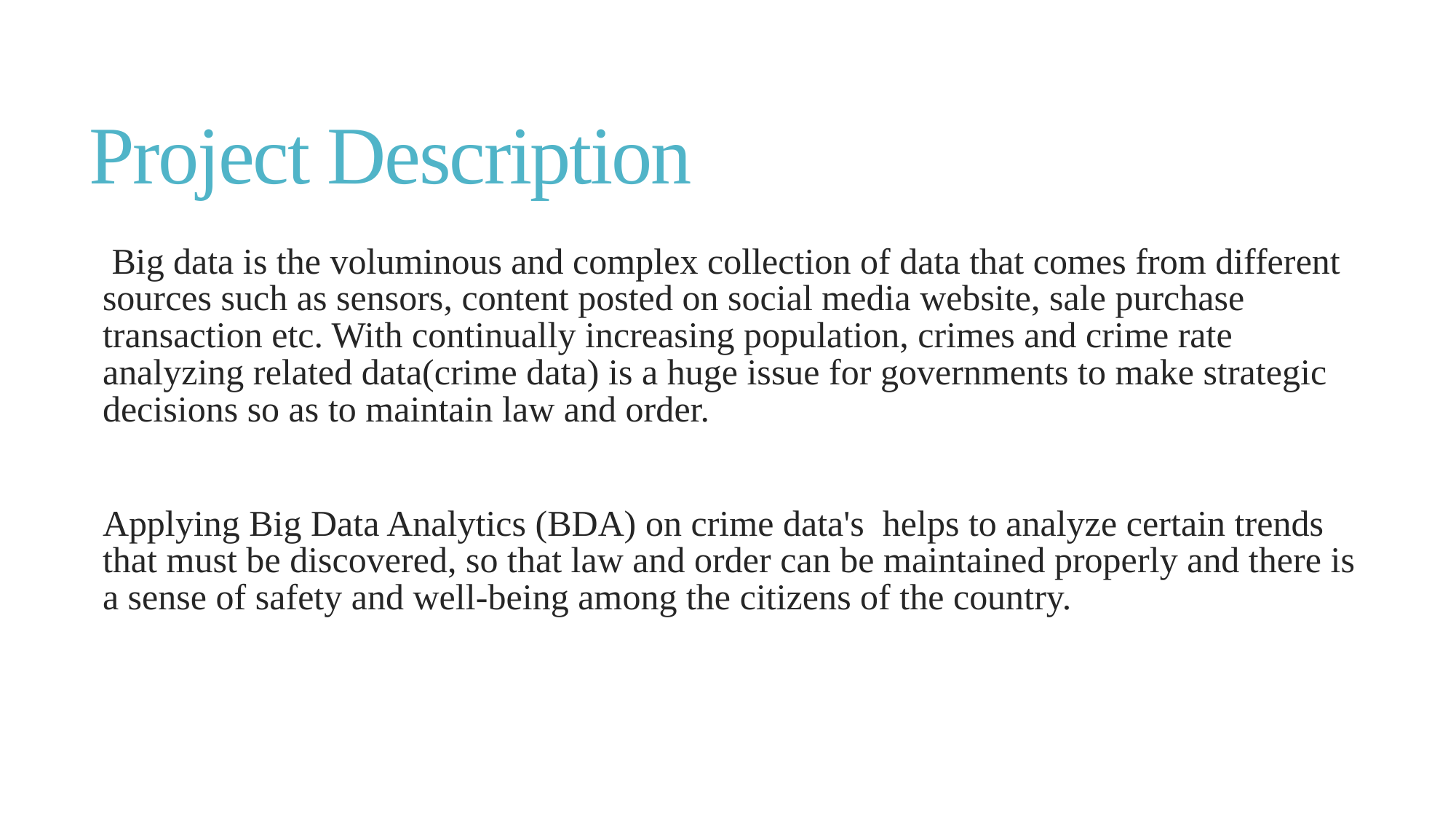

# Project Description
 Big data is the voluminous and complex collection of data that comes from different sources such as sensors, content posted on social media website, sale purchase transaction etc. With continually increasing population, crimes and crime rate analyzing related data(crime data) is a huge issue for governments to make strategic decisions so as to maintain law and order.

Applying Big Data Analytics (BDA) on crime data's  helps to analyze certain trends that must be discovered, so that law and order can be maintained properly and there is a sense of safety and well-being among the citizens of the country.